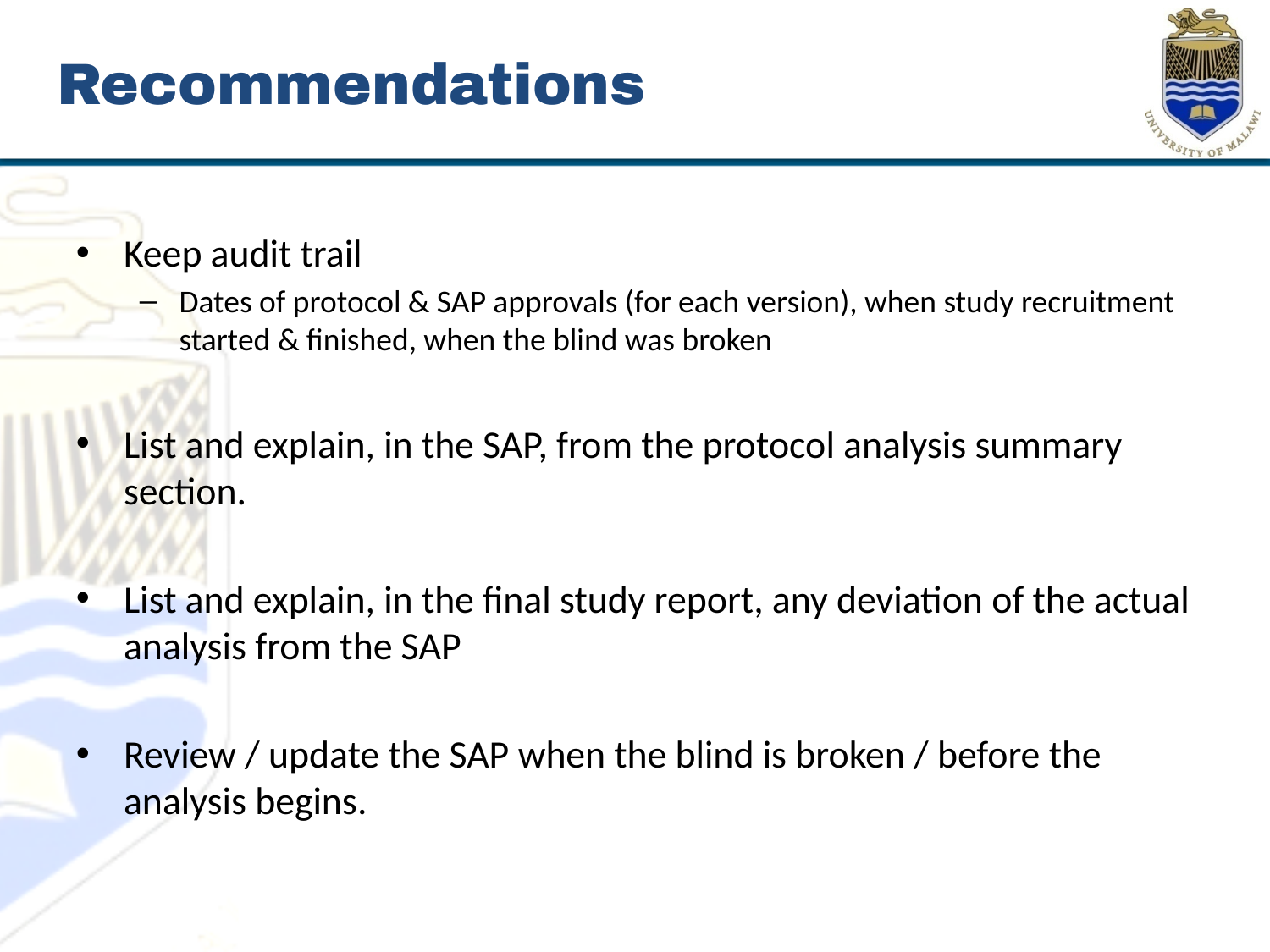

# Recommendations
Keep audit trail
Dates of protocol & SAP approvals (for each version), when study recruitment started & finished, when the blind was broken

List and explain, in the SAP, from the protocol analysis summary section.

List and explain, in the final study report, any deviation of the actual analysis from the SAP

Review / update the SAP when the blind is broken / before the analysis begins.